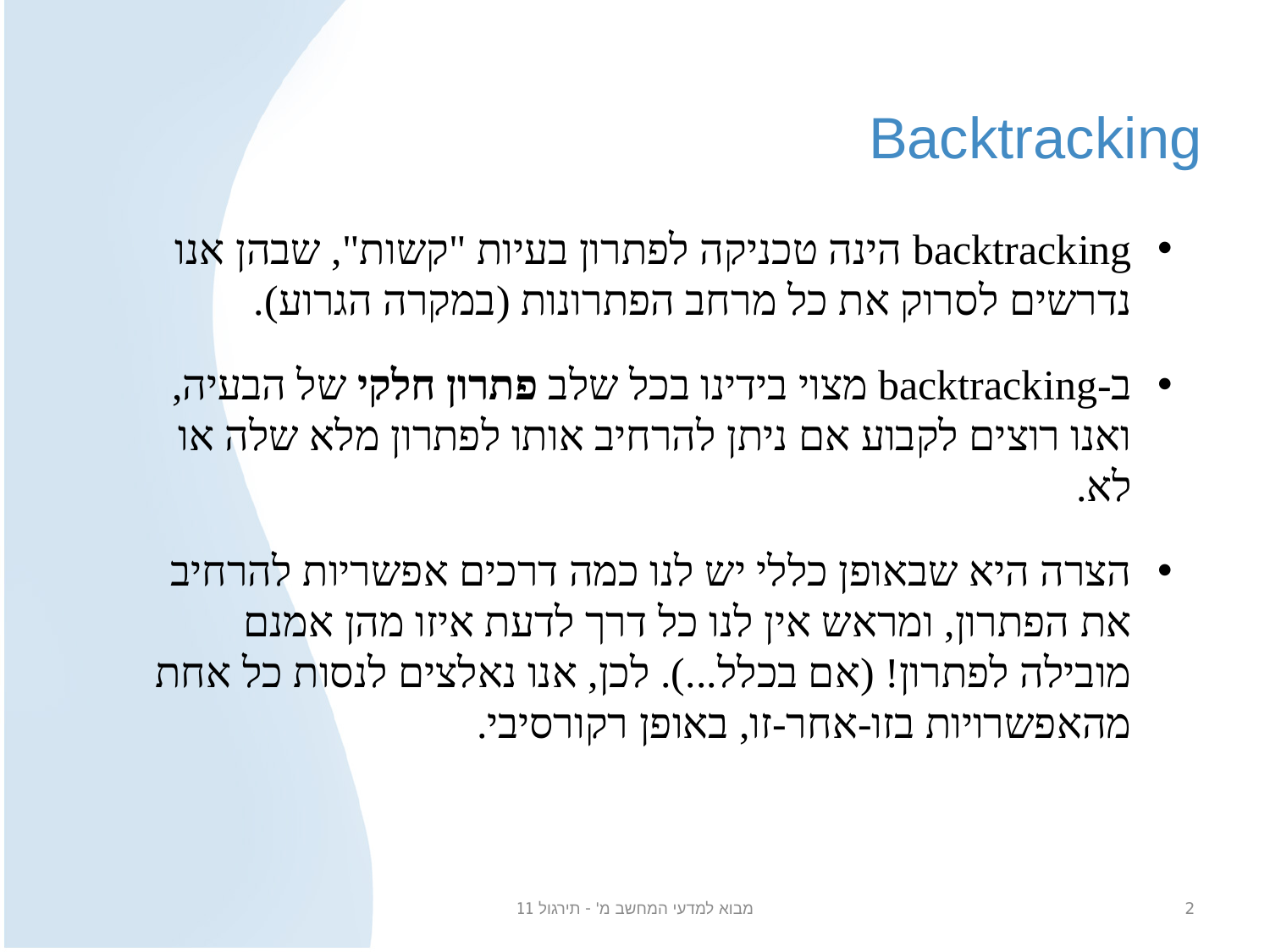

# Backtracking
backtracking הינה טכניקה לפתרון בעיות "קשות", שבהן אנו נדרשים לסרוק את כל מרחב הפתרונות (במקרה הגרוע).
ב-backtracking מצוי בידינו בכל שלב פתרון חלקי של הבעיה, ואנו רוצים לקבוע אם ניתן להרחיב אותו לפתרון מלא שלה או לא.
הצרה היא שבאופן כללי יש לנו כמה דרכים אפשריות להרחיב את הפתרון, ומראש אין לנו כל דרך לדעת איזו מהן אמנם מובילה לפתרון! (אם בכלל...). לכן, אנו נאלצים לנסות כל אחת מהאפשרויות בזו-אחר-זו, באופן רקורסיבי.
מבוא למדעי המחשב מ' - תירגול 11
2